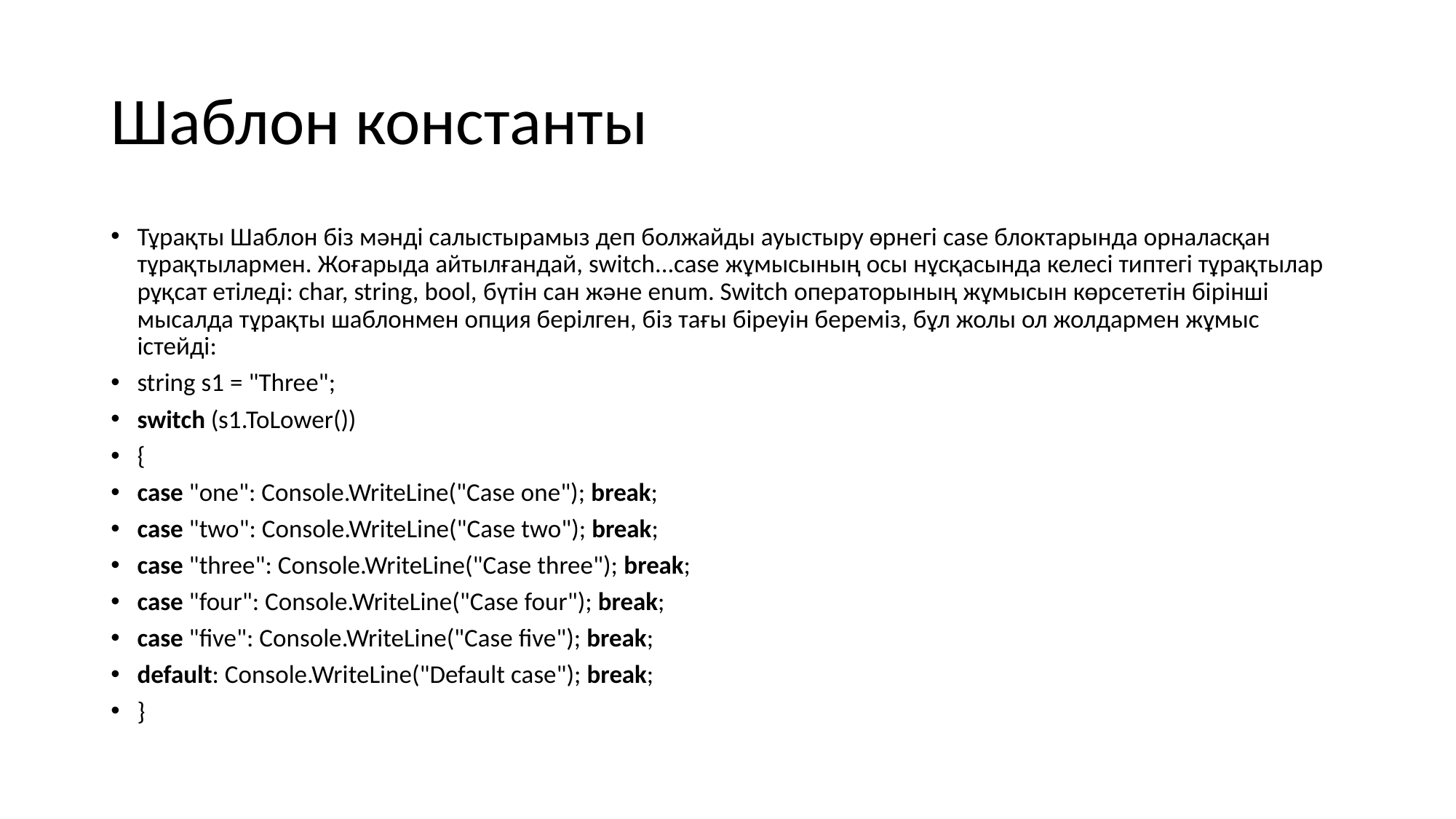

# Шаблон константы
Тұрақты Шаблон біз мәнді салыстырамыз деп болжайды ауыстыру өрнегі case блоктарында орналасқан тұрақтылармен. Жоғарыда айтылғандай, switch...case жұмысының осы нұсқасында келесі типтегі тұрақтылар рұқсат етіледі: char, string, bool, бүтін сан және enum. Switch операторының жұмысын көрсететін бірінші мысалда тұрақты шаблонмен опция берілген, біз тағы біреуін береміз, бұл жолы ол жолдармен жұмыс істейді:
string s1 = "Three";
switch (s1.ToLower())
{
case "one": Console.WriteLine("Case one"); break;
case "two": Console.WriteLine("Case two"); break;
case "three": Console.WriteLine("Case three"); break;
case "four": Console.WriteLine("Case four"); break;
case "five": Console.WriteLine("Case five"); break;
default: Console.WriteLine("Default case"); break;
}